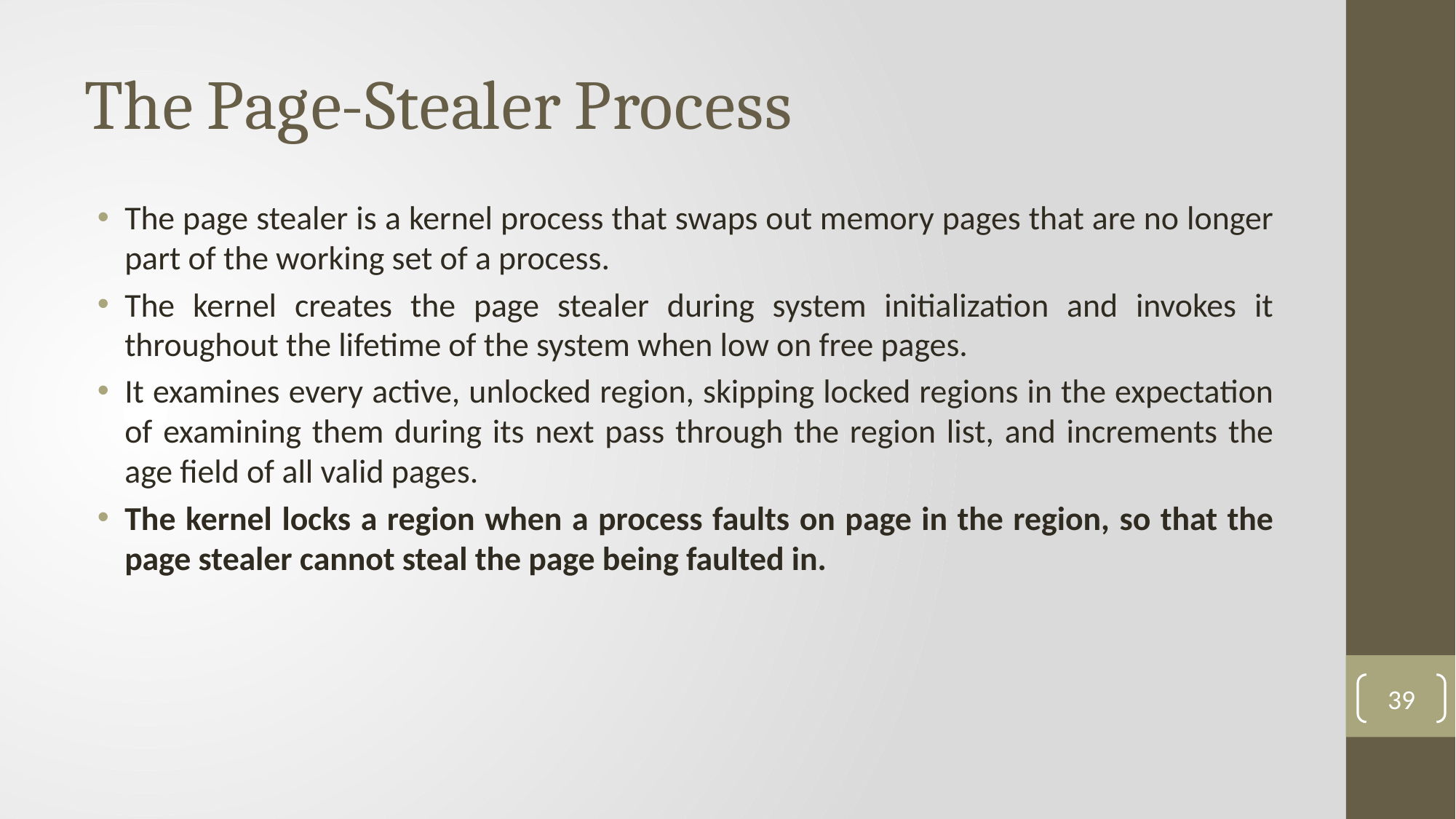

# The Page-Stealer Process
The page stealer is a kernel process that swaps out memory pages that are no longer part of the working set of a process.
The kernel creates the page stealer during system initialization and invokes it throughout the lifetime of the system when low on free pages.
It examines every active, unlocked region, skipping locked regions in the expectation of examining them during its next pass through the region list, and increments the age field of all valid pages.
The kernel locks a region when a process faults on page in the region, so that the page stealer cannot steal the page being faulted in.
39